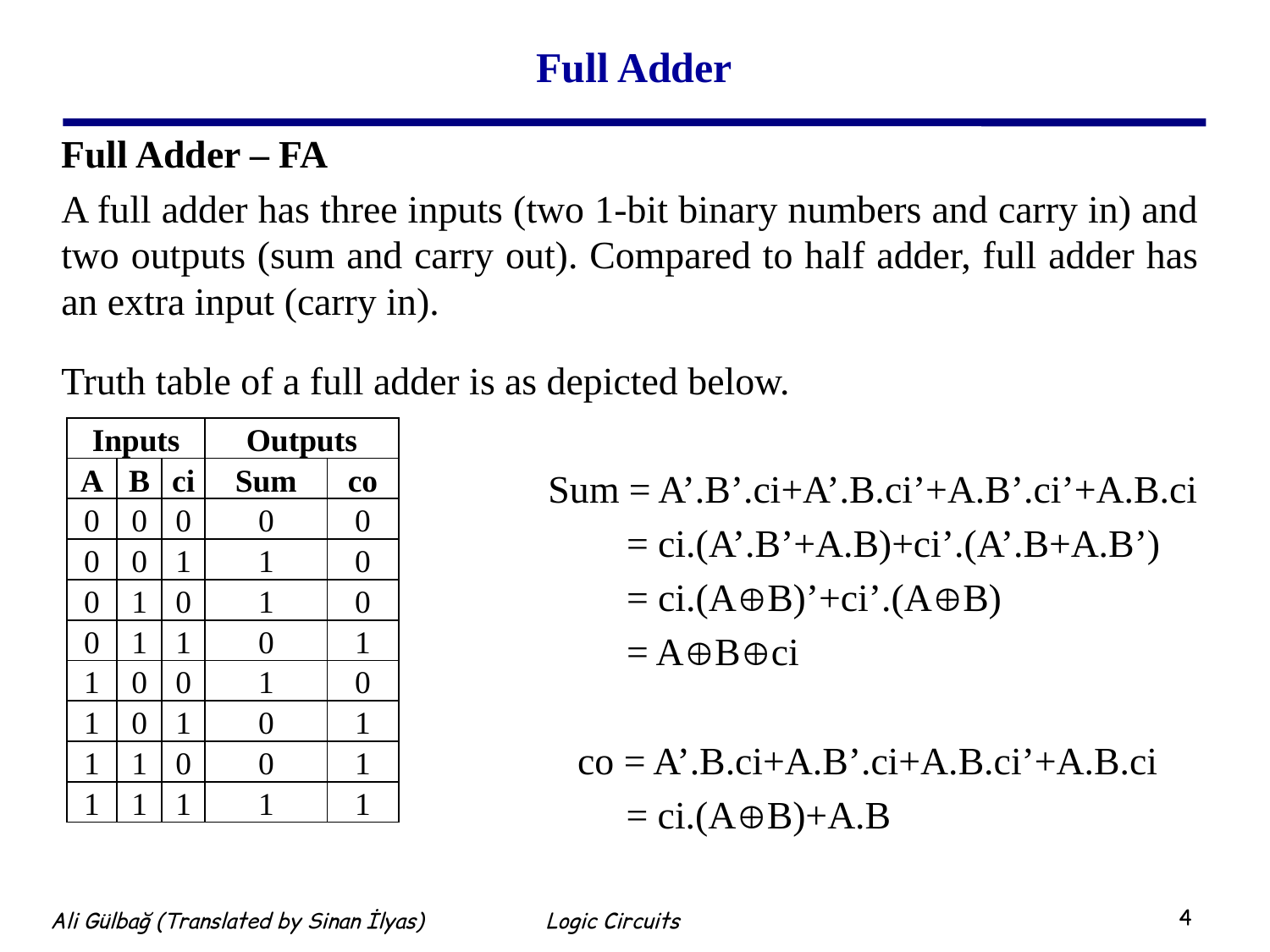

# Full Adder
Full Adder – FA
A full adder has three inputs (two 1-bit binary numbers and carry in) and two outputs (sum and carry out). Compared to half adder, full adder has an extra input (carry in).

Truth table of a full adder is as depicted below.

				      Sum = A’.B’.ci+A’.B.ci’+A.B’.ci’+A.B.ci
					 = ci.(A’.B’+A.B)+ci’.(A’.B+A.B’)
					 = ci.(A⊕B)’+ci’.(A⊕B)
					 = A⊕B⊕ci

				         co = A’.B.ci+A.B’.ci+A.B.ci’+A.B.ci
				              = ci.(A⊕B)+A.B

| Inputs |  |  | Outputs |  |
| --- | --- | --- | --- | --- |
| A | B | ci | Sum | co |
| 0 | 0 | 0 | 0 | 0 |
| 0 | 0 | 1 | 1 | 0 |
| 0 | 1 | 0 | 1 | 0 |
| 0 | 1 | 1 | 0 | 1 |
| 1 | 0 | 0 | 1 | 0 |
| 1 | 0 | 1 | 0 | 1 |
| 1 | 1 | 0 | 0 | 1 |
| 1 | 1 | 1 | 1 | 1 |
Logic Circuits